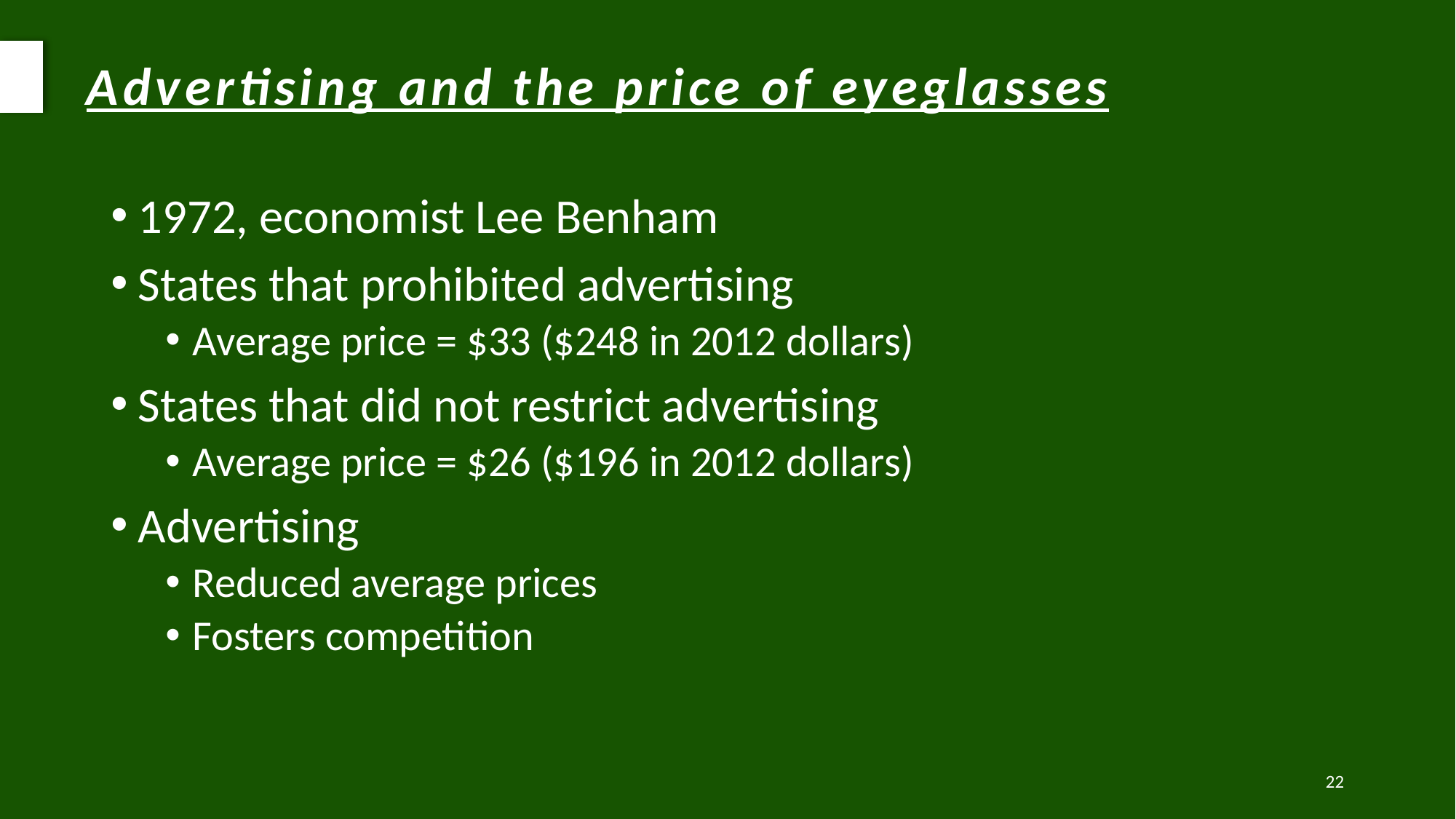

Advertising and the price of eyeglasses
1972, economist Lee Benham
States that prohibited advertising
Average price = $33 ($248 in 2012 dollars)
States that did not restrict advertising
Average price = $26 ($196 in 2012 dollars)
Advertising
Reduced average prices
Fosters competition
22